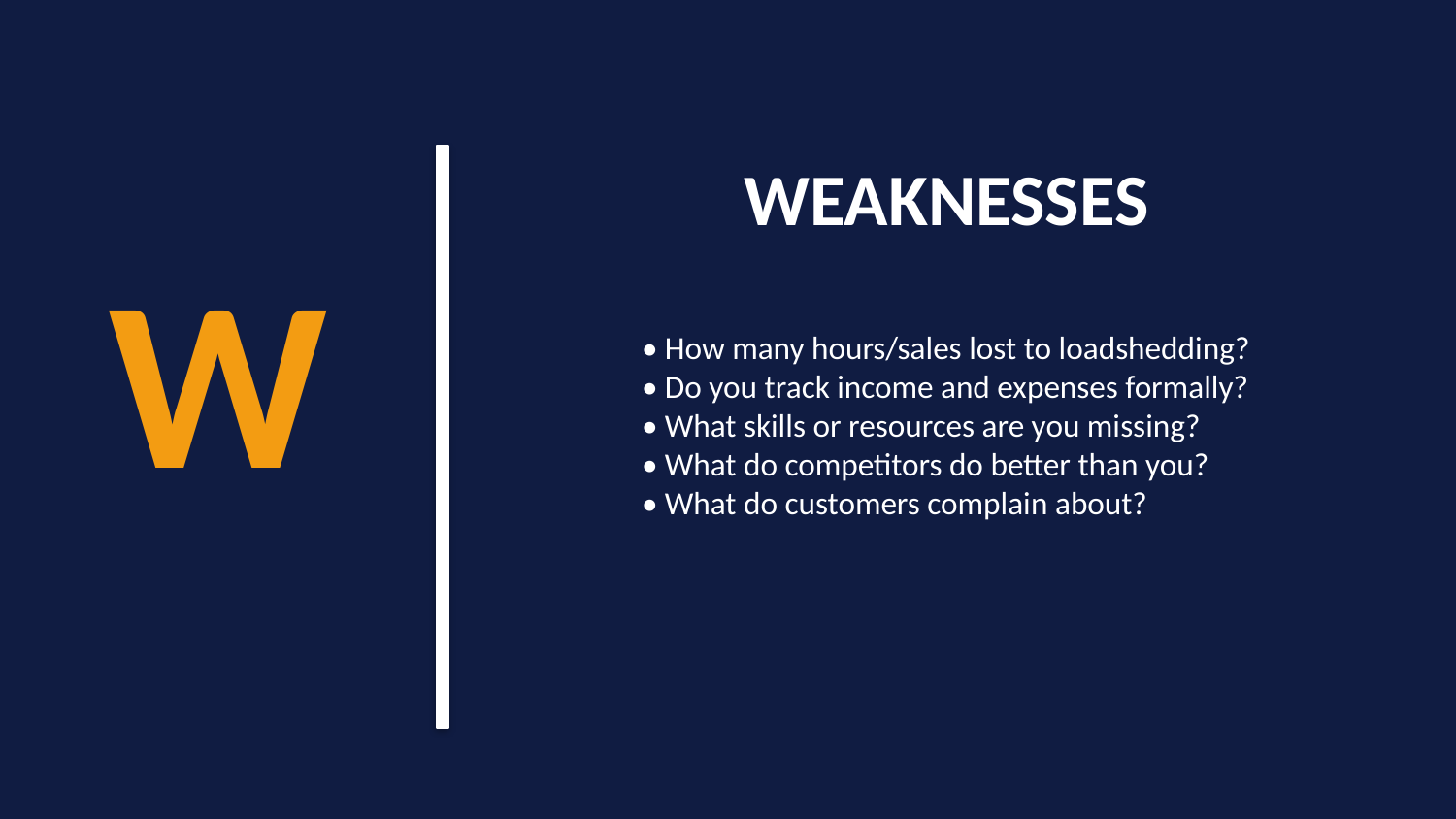

WEAKNESSES
W
• How many hours/sales lost to loadshedding?
• Do you track income and expenses formally?
• What skills or resources are you missing?
• What do competitors do better than you?
• What do customers complain about?